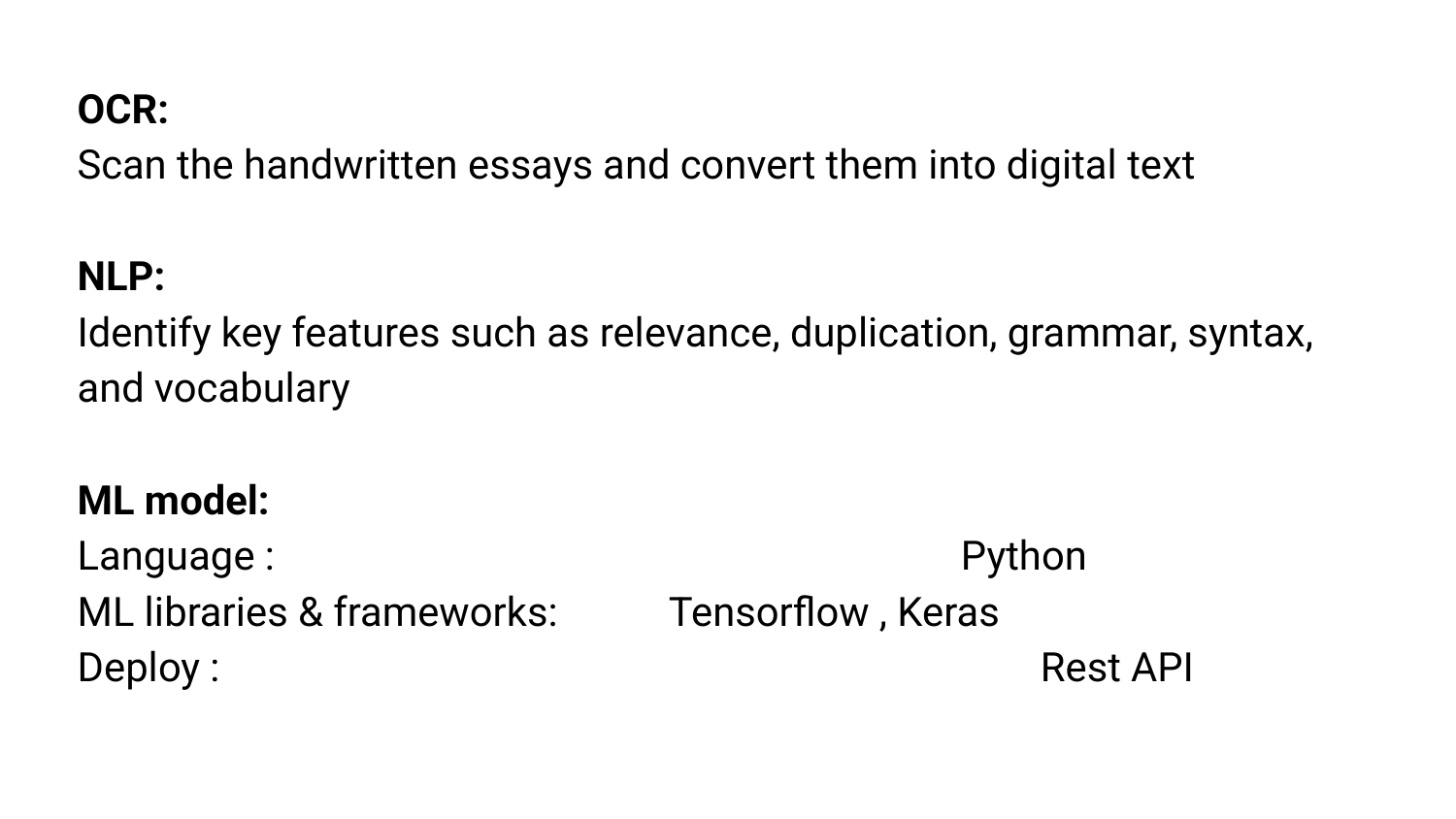

# OCR:
Scan the handwritten essays and convert them into digital text

NLP:
Identify key features such as relevance, duplication, grammar, syntax, and vocabulary

ML model:
Language : 					 Python
ML libraries & frameworks: 	 Tensorflow , Keras
Deploy : 					         Rest API